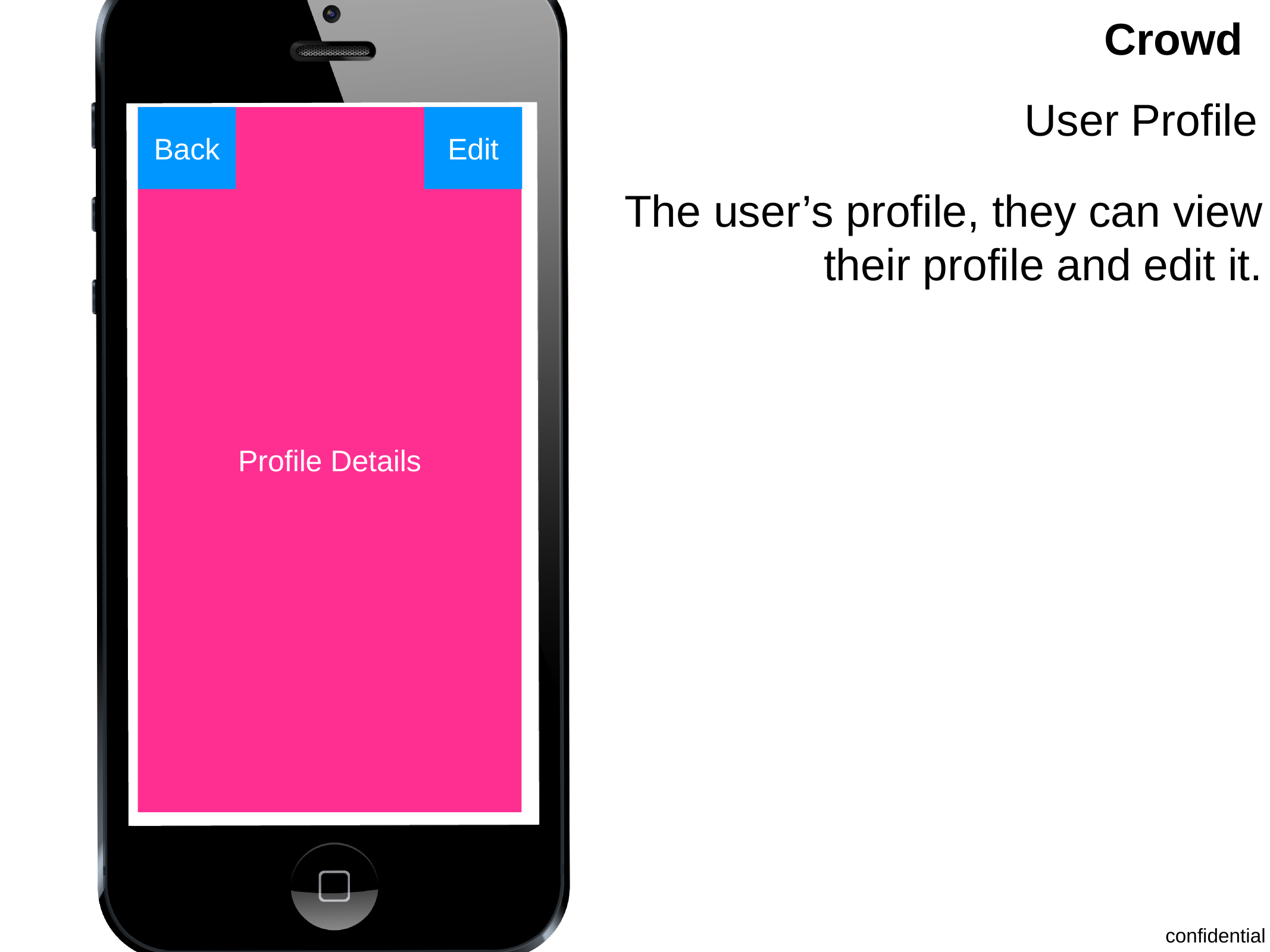

User Profile
Profile Details
Back
Edit
The user’s profile, they can view their profile and edit it.